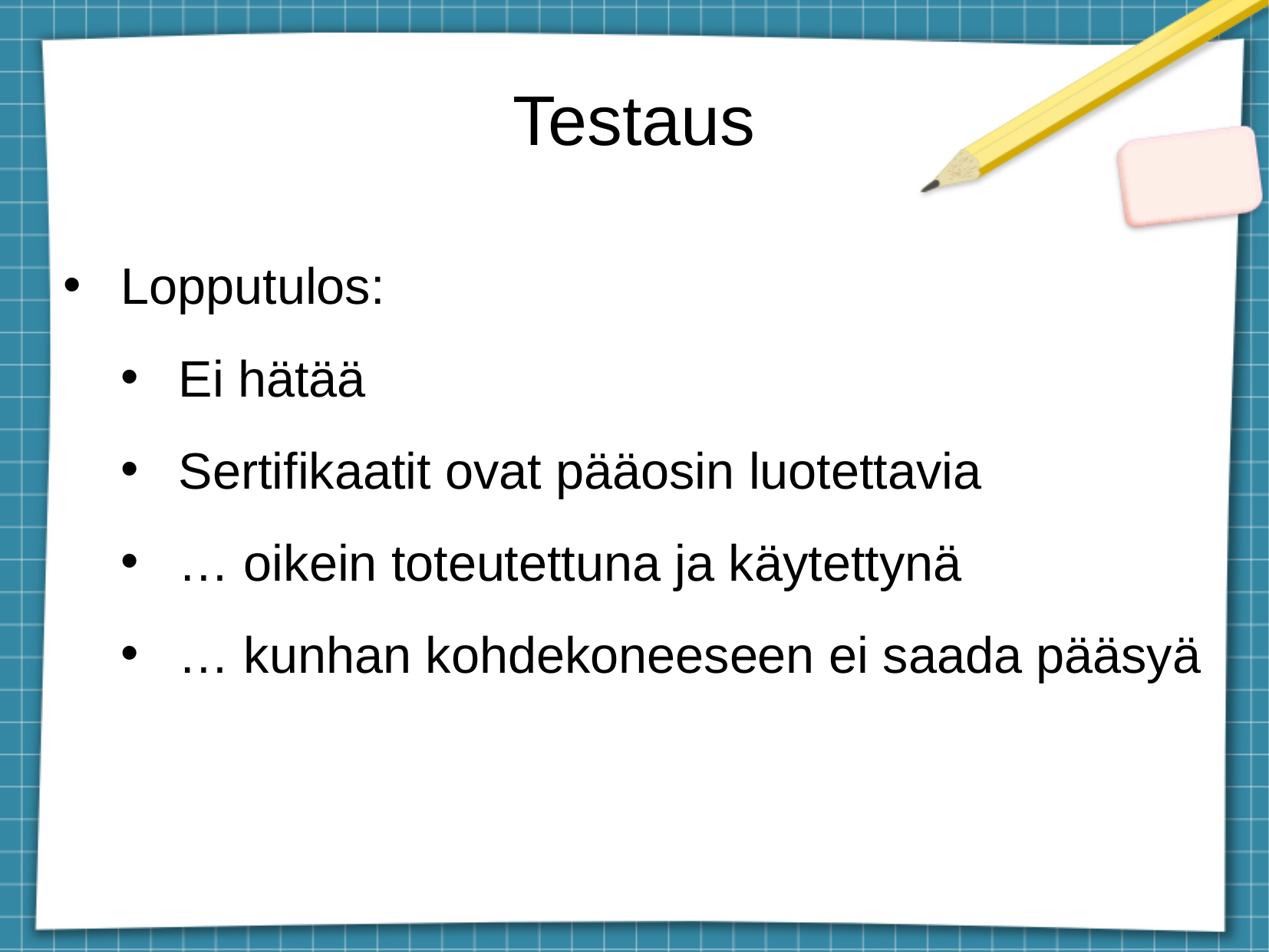

Testaus
Lopputulos:
Ei hätää
Sertifikaatit ovat pääosin luotettavia
… oikein toteutettuna ja käytettynä
… kunhan kohdekoneeseen ei saada pääsyä